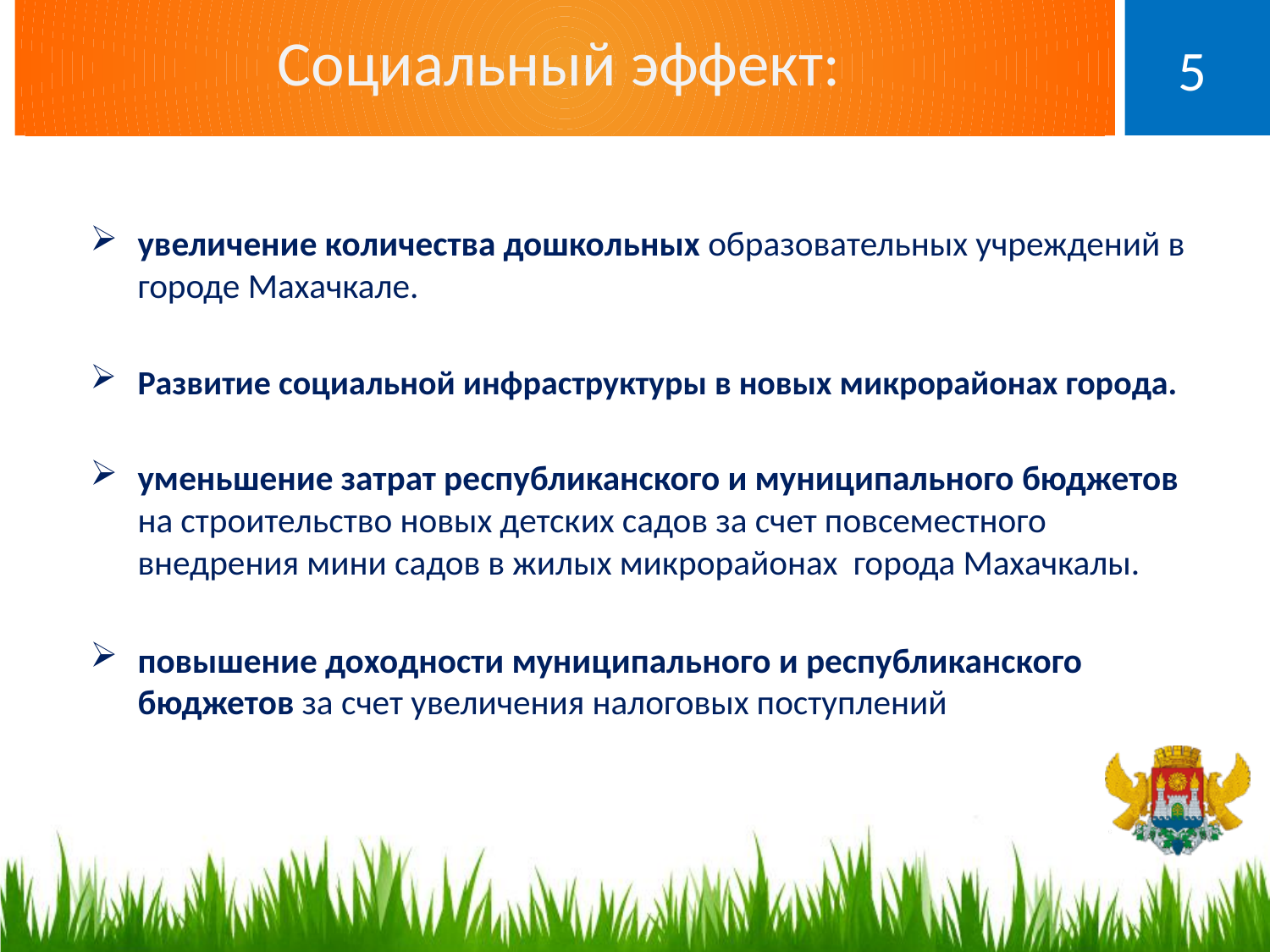

Социальный эффект:
5

увеличение количества дошкольных образовательных учреждений в городе Махачкале.

Развитие социальной инфраструктуры в новых микрорайонах города.

уменьшение затрат республиканского и муниципального бюджетов на строительство новых детских садов за счет повсеместного внедрения мини садов в жилых микрорайонах  города Махачкалы.

повышение доходности муниципального и республиканского бюджетов за счет увеличения налоговых поступлений